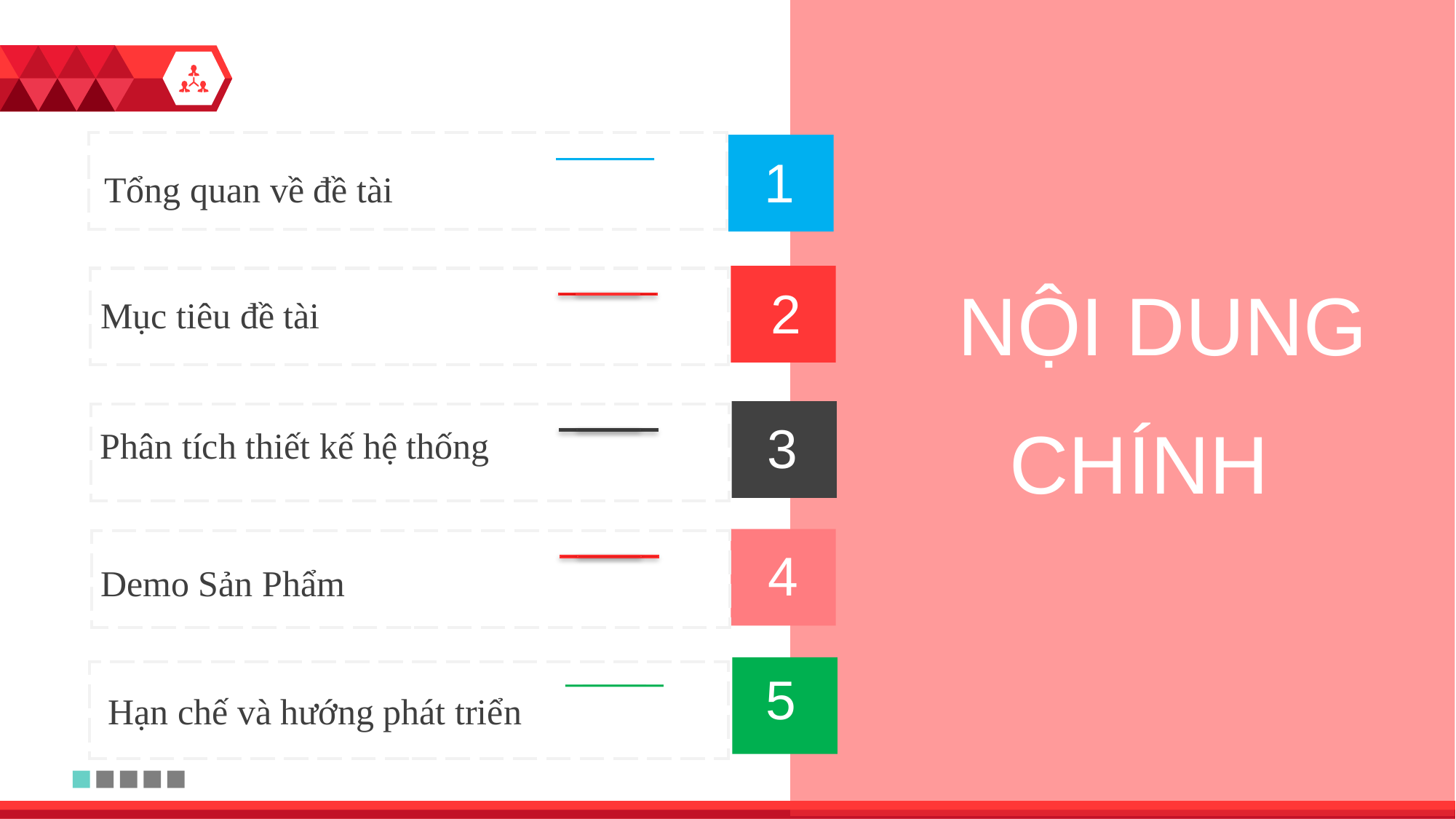

1
 Tổng quan về đề tài

2

NỘI DUNG
CHÍNH
Mục tiêu đề tài

3

Phân tích thiết kế hệ thống

4

Demo Sản Phẩm

5

Hạn chế và hướng phát triển